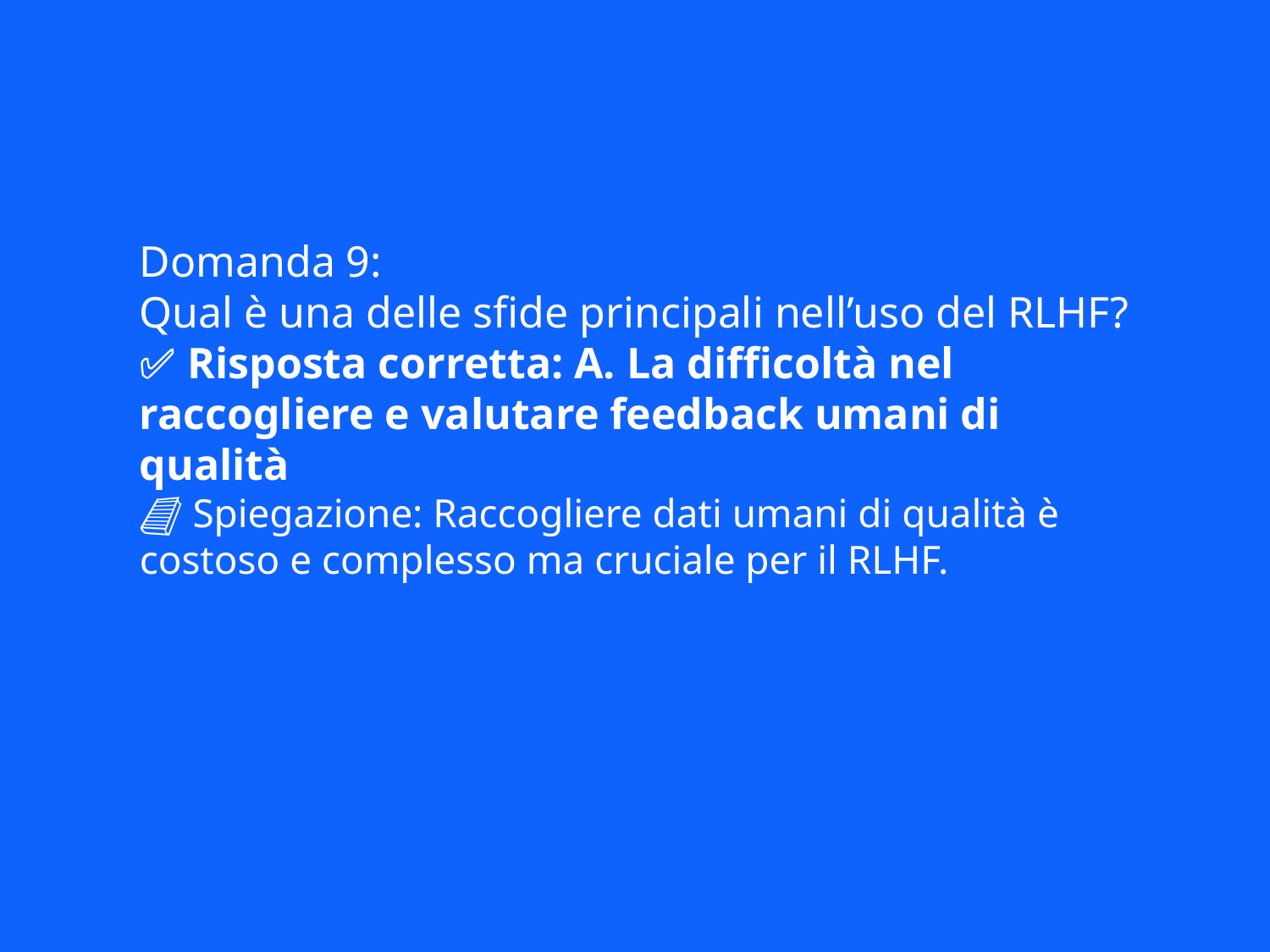

Domanda 9:
Qual è una delle sfide principali nell’uso del RLHF?
✅ Risposta corretta: A. La difficoltà nel raccogliere e valutare feedback umani di qualità
📘 Spiegazione: Raccogliere dati umani di qualità è costoso e complesso ma cruciale per il RLHF.